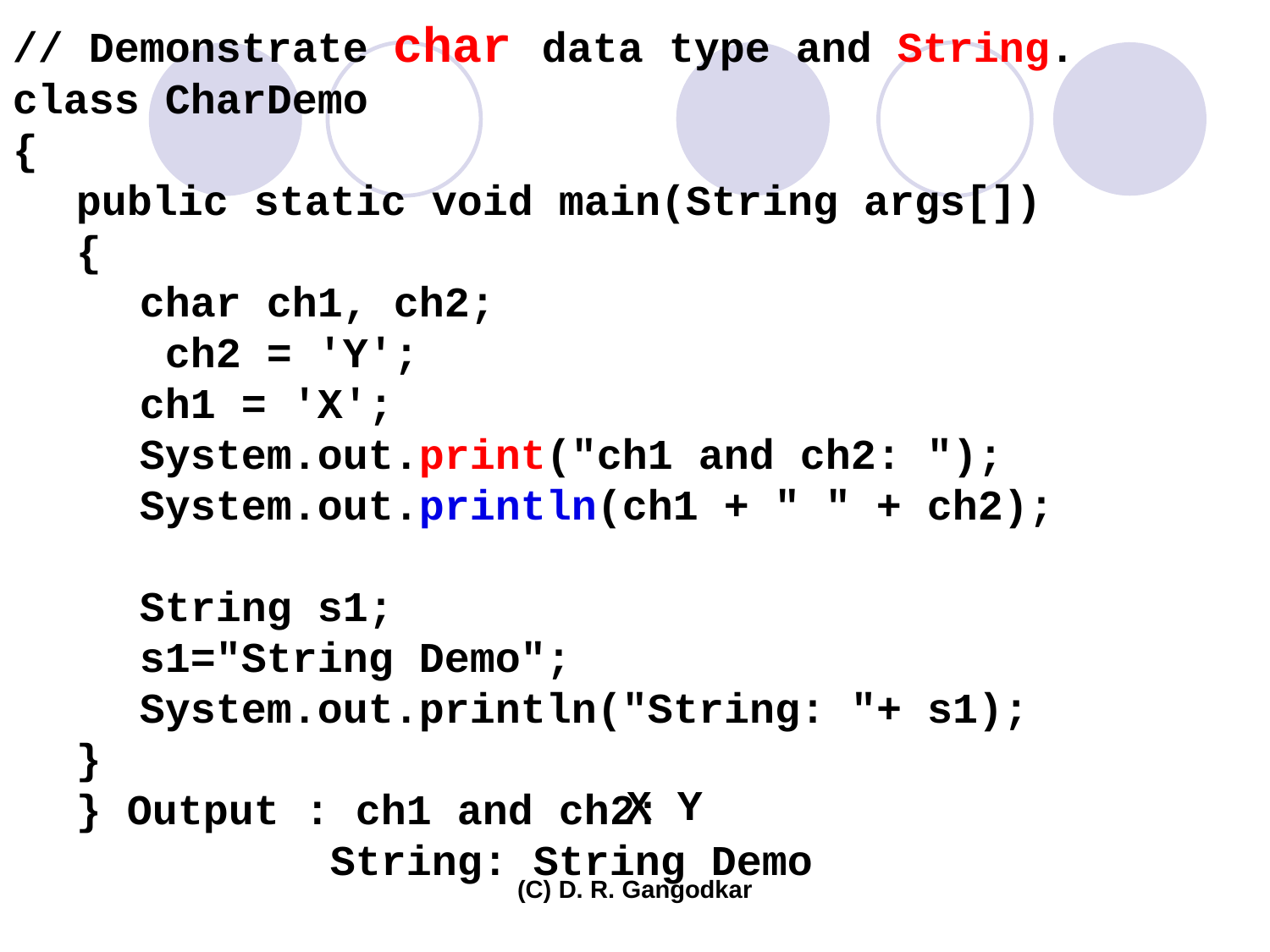

// Demonstrate char data type and String.
class CharDemo
{
public static void main(String args[])
{
char ch1, ch2;
 ch2 = 'Y';
ch1 = 'X';
System.out.print("ch1 and ch2: ");
System.out.println(ch1 + " " + ch2);

String s1;
s1="String Demo";
System.out.println("String: "+ s1);
}
} Output : ch1 and ch2:
          String: String Demo
X Y
(C) D. R. Gangodkar